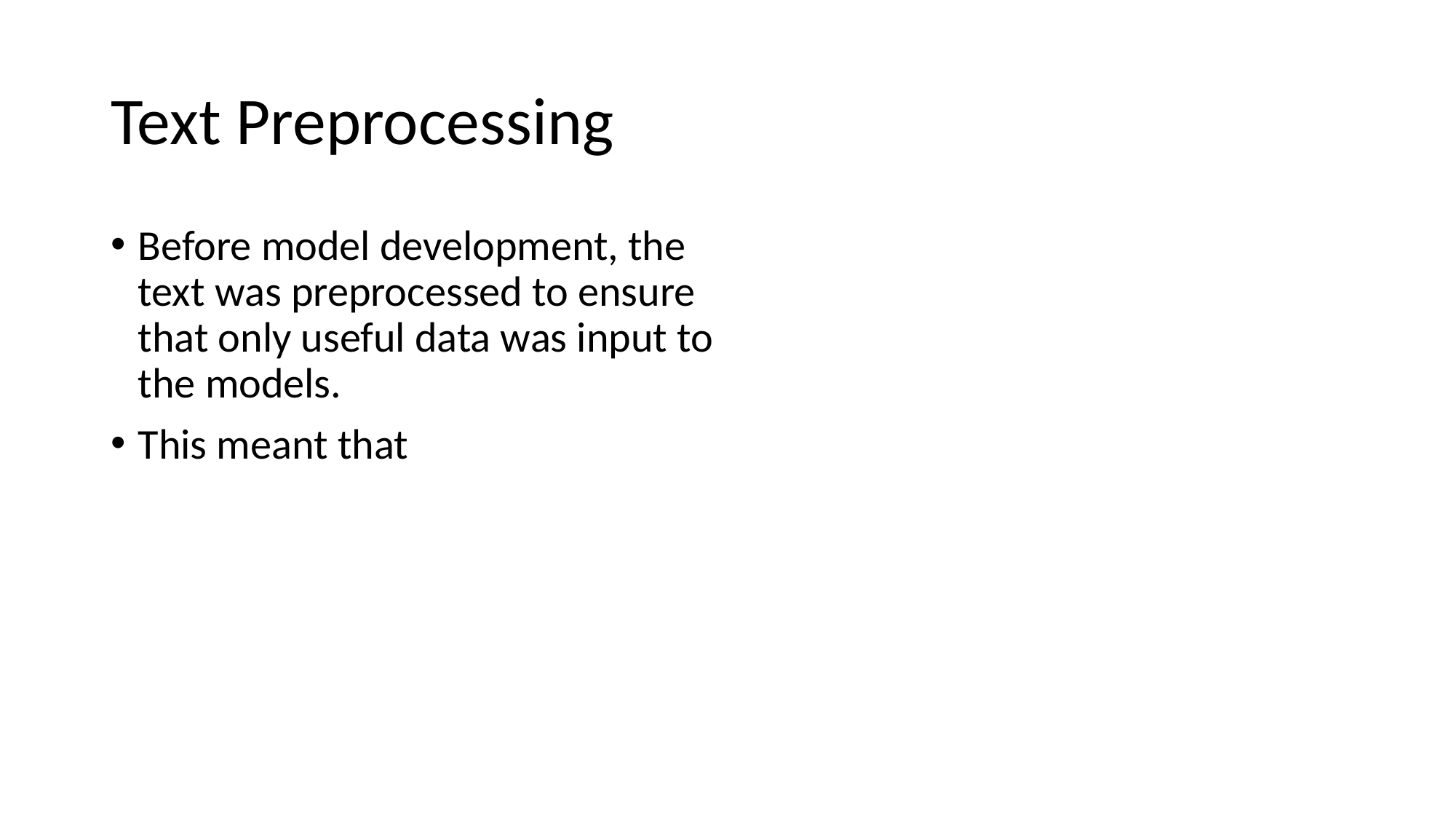

# Text Preprocessing
Before model development, the text was preprocessed to ensure that only useful data was input to the models.
This meant that